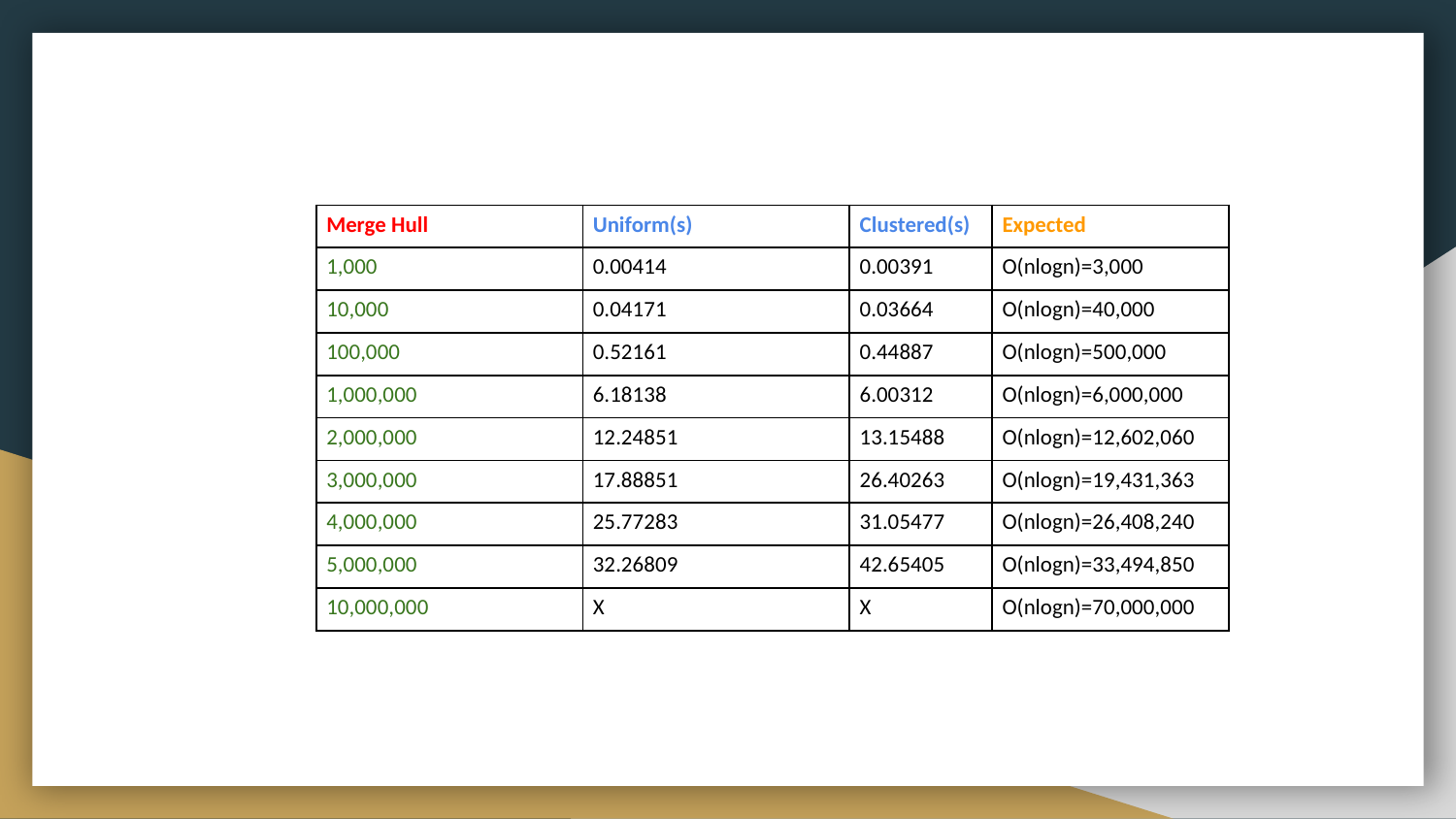

| Merge Hull | Uniform(s) | Clustered(s) | Expected |
| --- | --- | --- | --- |
| 1,000 | 0.00414 | 0.00391 | O(nlogn)=3,000 |
| 10,000 | 0.04171 | 0.03664 | O(nlogn)=40,000 |
| 100,000 | 0.52161 | 0.44887 | O(nlogn)=500,000 |
| 1,000,000 | 6.18138 | 6.00312 | O(nlogn)=6,000,000 |
| 2,000,000 | 12.24851 | 13.15488 | O(nlogn)=12,602,060 |
| 3,000,000 | 17.88851 | 26.40263 | O(nlogn)=19,431,363 |
| 4,000,000 | 25.77283 | 31.05477 | O(nlogn)=26,408,240 |
| 5,000,000 | 32.26809 | 42.65405 | O(nlogn)=33,494,850 |
| 10,000,000 | X | X | O(nlogn)=70,000,000 |